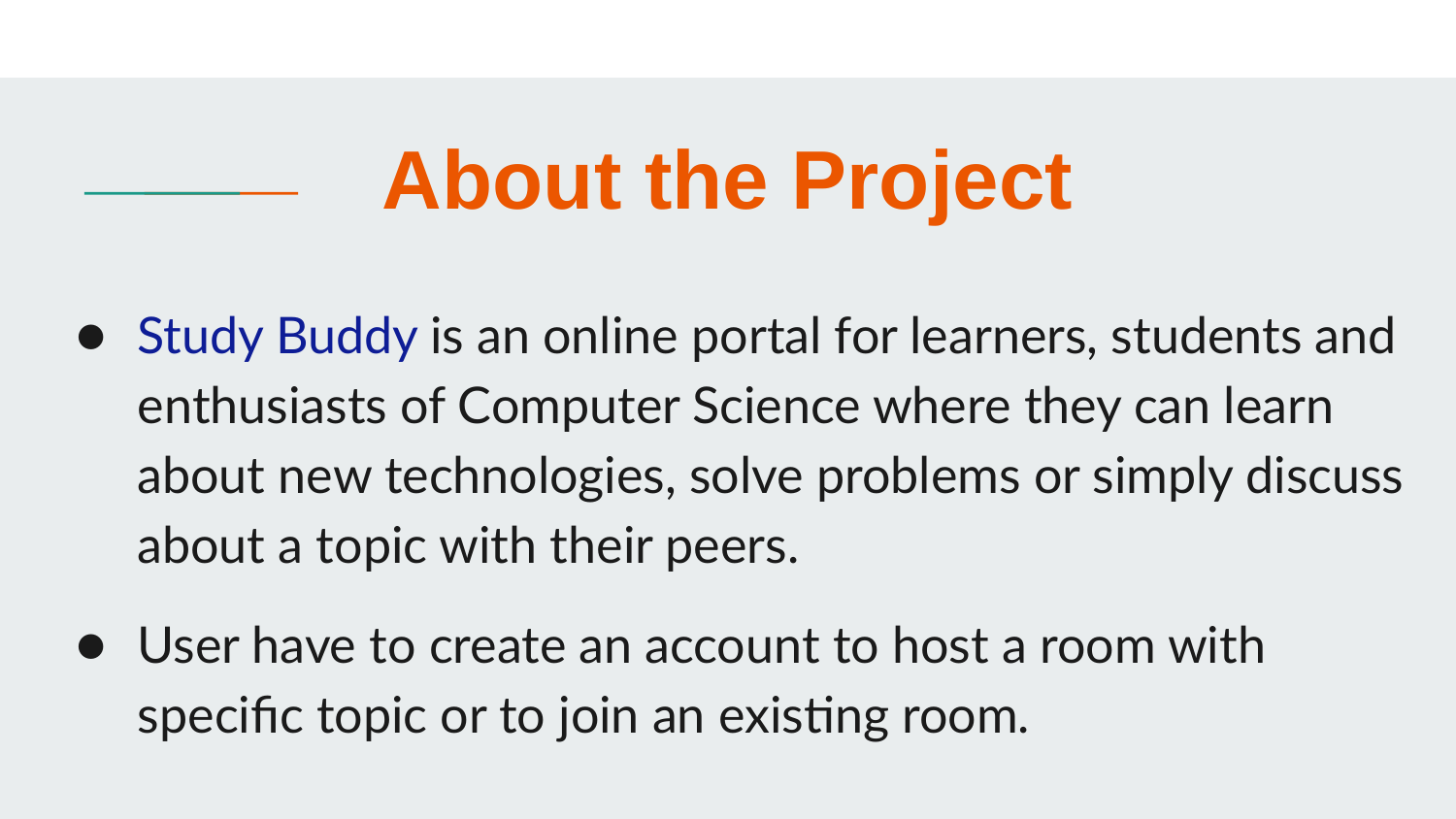

# About the Project
Study Buddy is an online portal for learners, students and enthusiasts of Computer Science where they can learn about new technologies, solve problems or simply discuss about a topic with their peers.

User have to create an account to host a room with specific topic or to join an existing room.